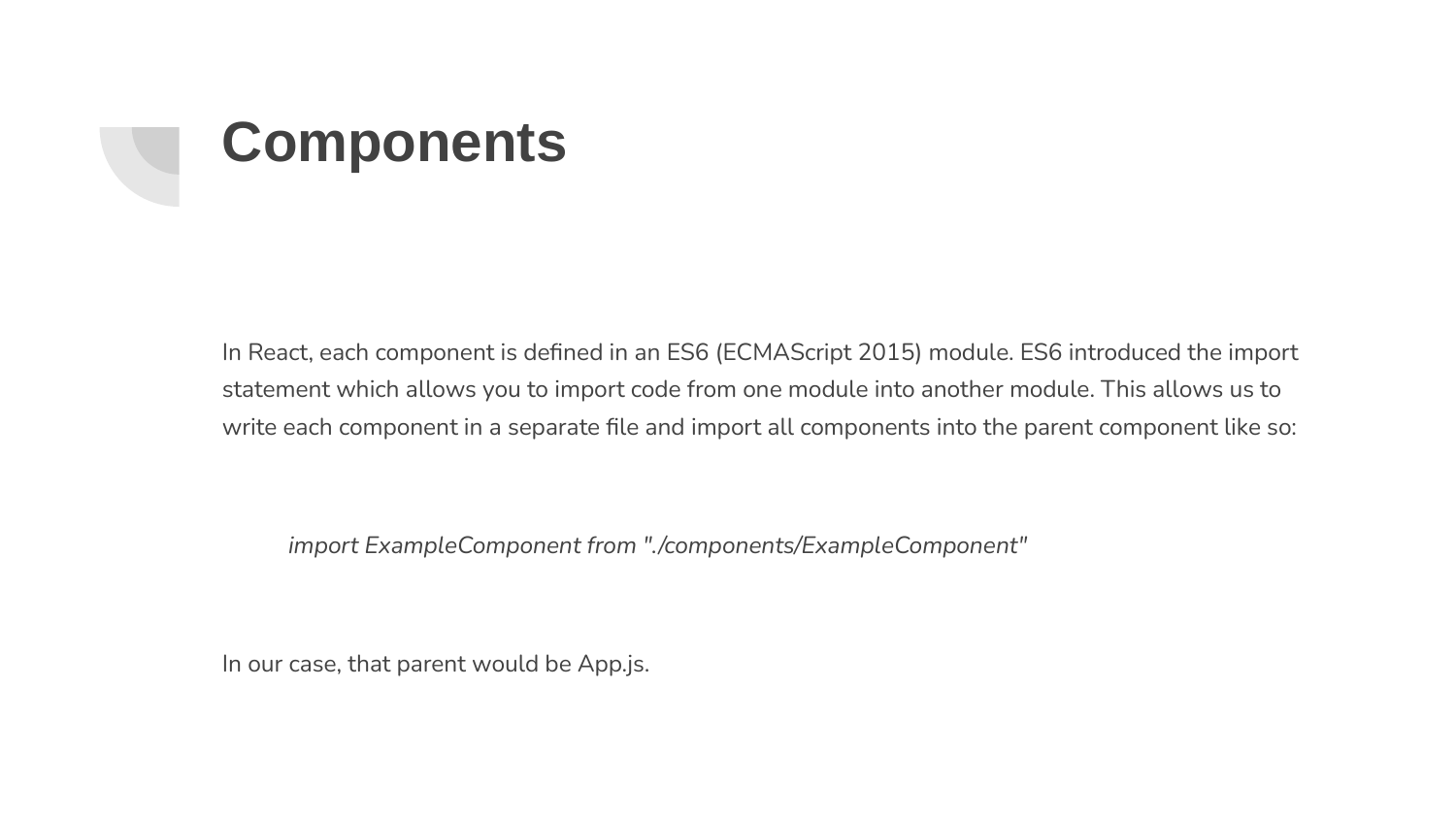

# Components
In React, each component is defined in an ES6 (ECMAScript 2015) module. ES6 introduced the import statement which allows you to import code from one module into another module. This allows us to write each component in a separate file and import all components into the parent component like so:

import ExampleComponent from "./components/ExampleComponent"

In our case, that parent would be App.js.